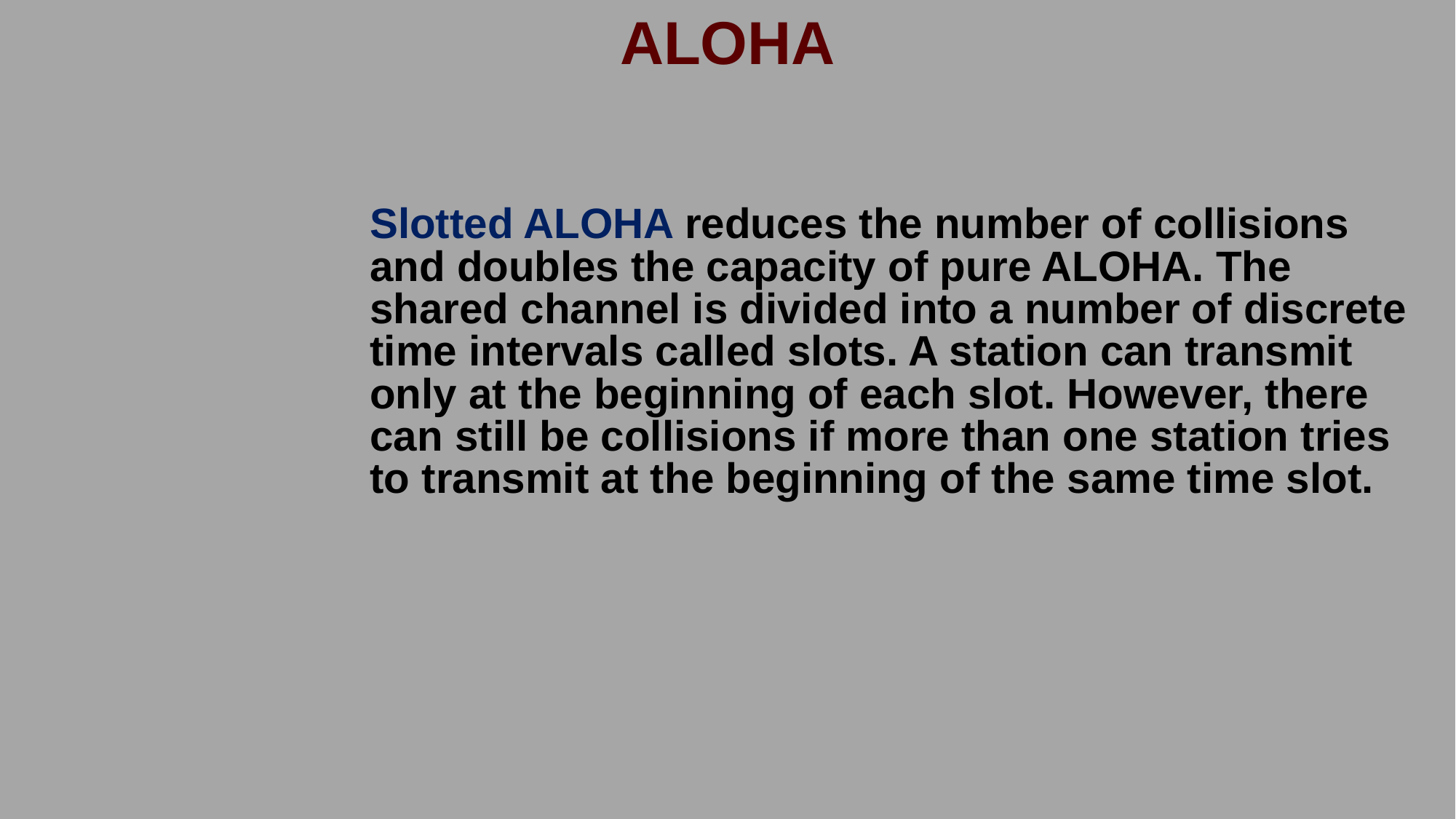

# ALOHA
Slotted ALOHA reduces the number of collisions and doubles the capacity of pure ALOHA. The shared channel is divided into a number of discrete time intervals called slots. A station can transmit only at the beginning of each slot. However, there can still be collisions if more than one station tries to transmit at the beginning of the same time slot.